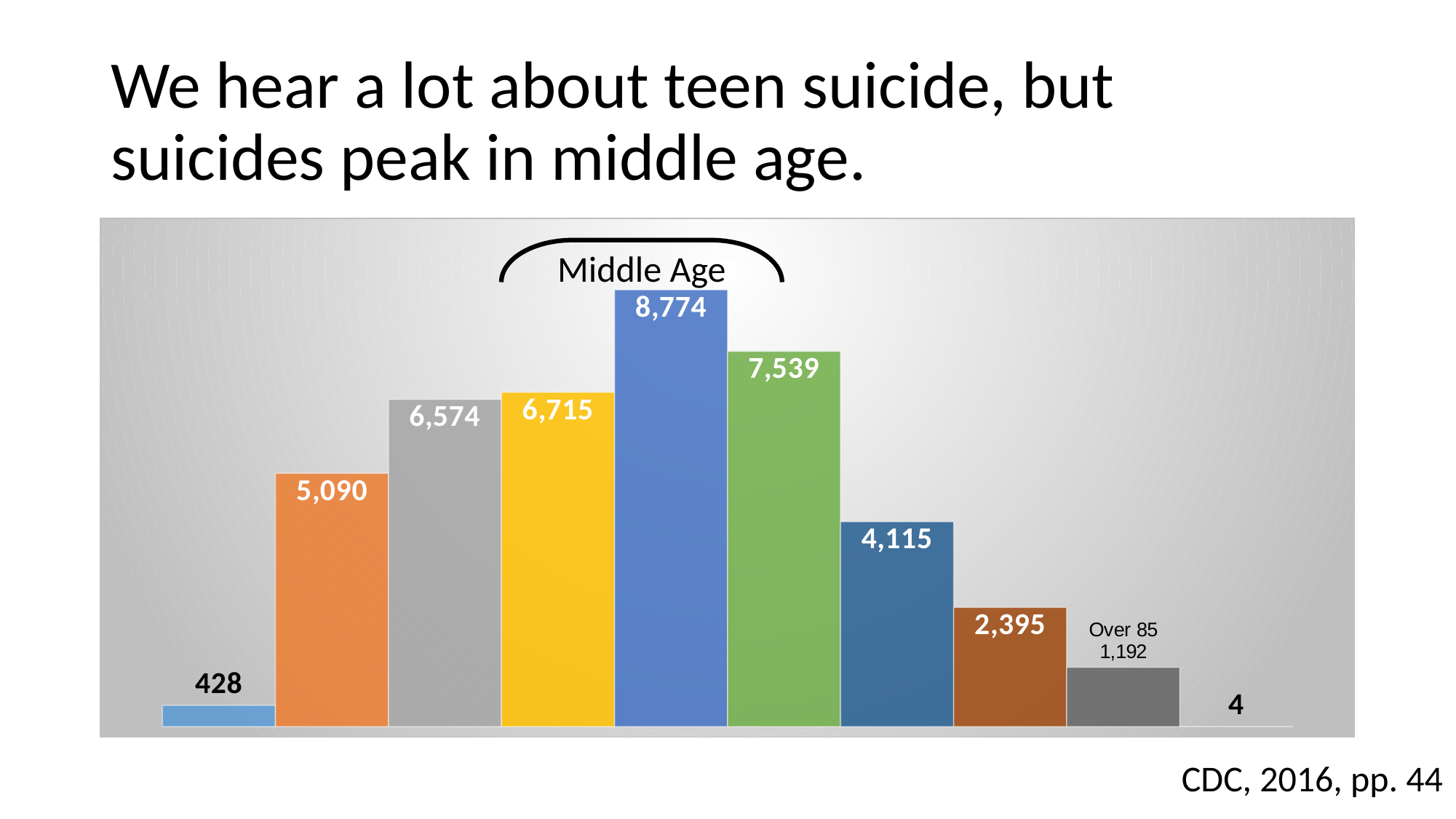

We hear a lot about teen suicide, but suicides peak in middle age.
Middle Age

### Chart

| Category | 5–14 | 15–24 | 25–34 | 35–44 | 45–54 | 55–64 | 65–74 | 75–84 | Over 85 | Age not stated |
|---|---|---|---|---|---|---|---|---|---|---|
CDC, 2016, pp. 44